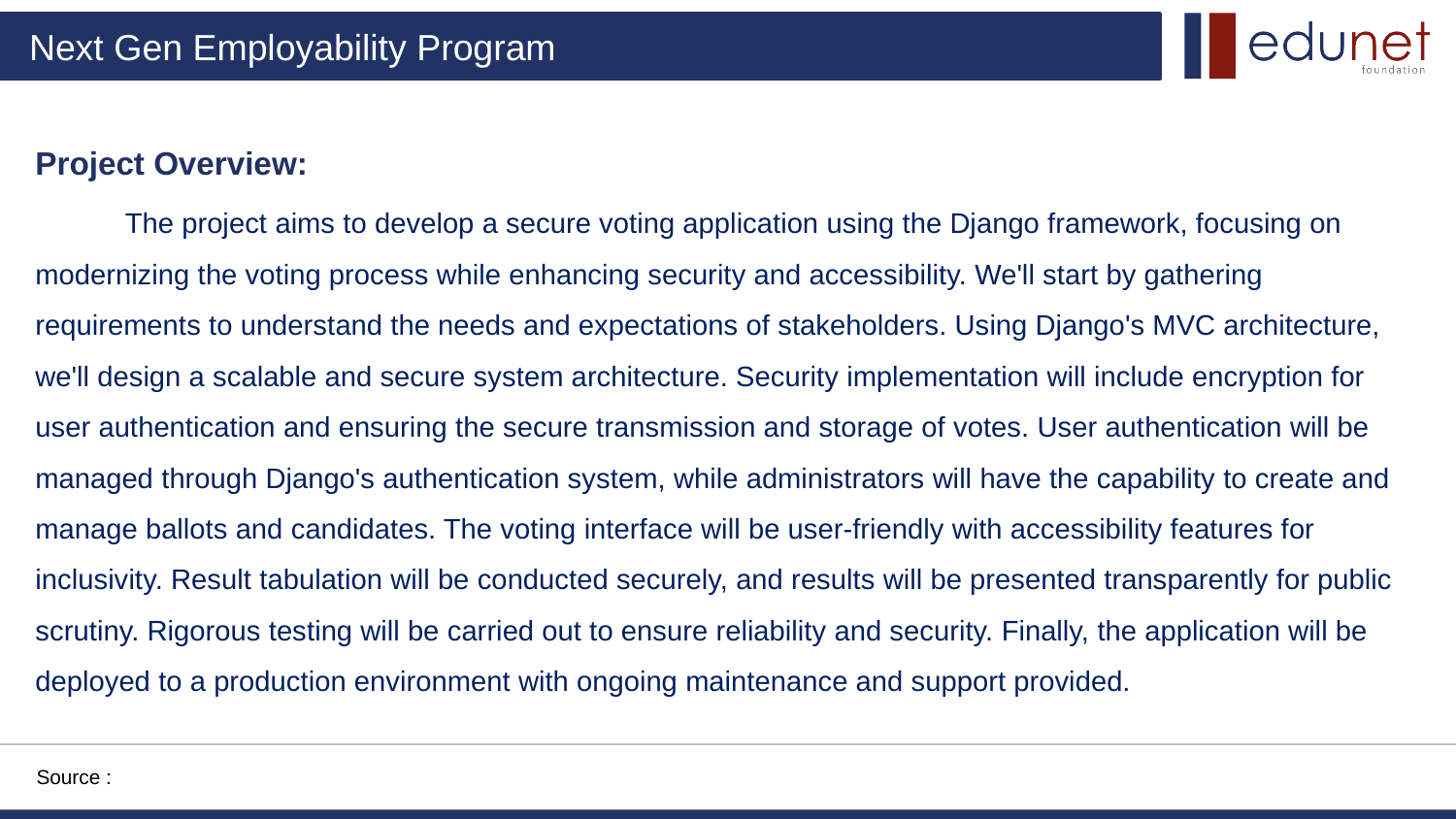

Project Overview:
          The project aims to develop a secure voting application using the Django framework, focusing on modernizing the voting process while enhancing security and accessibility. We'll start by gathering requirements to understand the needs and expectations of stakeholders. Using Django's MVC architecture, we'll design a scalable and secure system architecture. Security implementation will include encryption for user authentication and ensuring the secure transmission and storage of votes. User authentication will be managed through Django's authentication system, while administrators will have the capability to create and manage ballots and candidates. The voting interface will be user-friendly with accessibility features for inclusivity. Result tabulation will be conducted securely, and results will be presented transparently for public scrutiny. Rigorous testing will be carried out to ensure reliability and security. Finally, the application will be deployed to a production environment with ongoing maintenance and support provided.
Source :